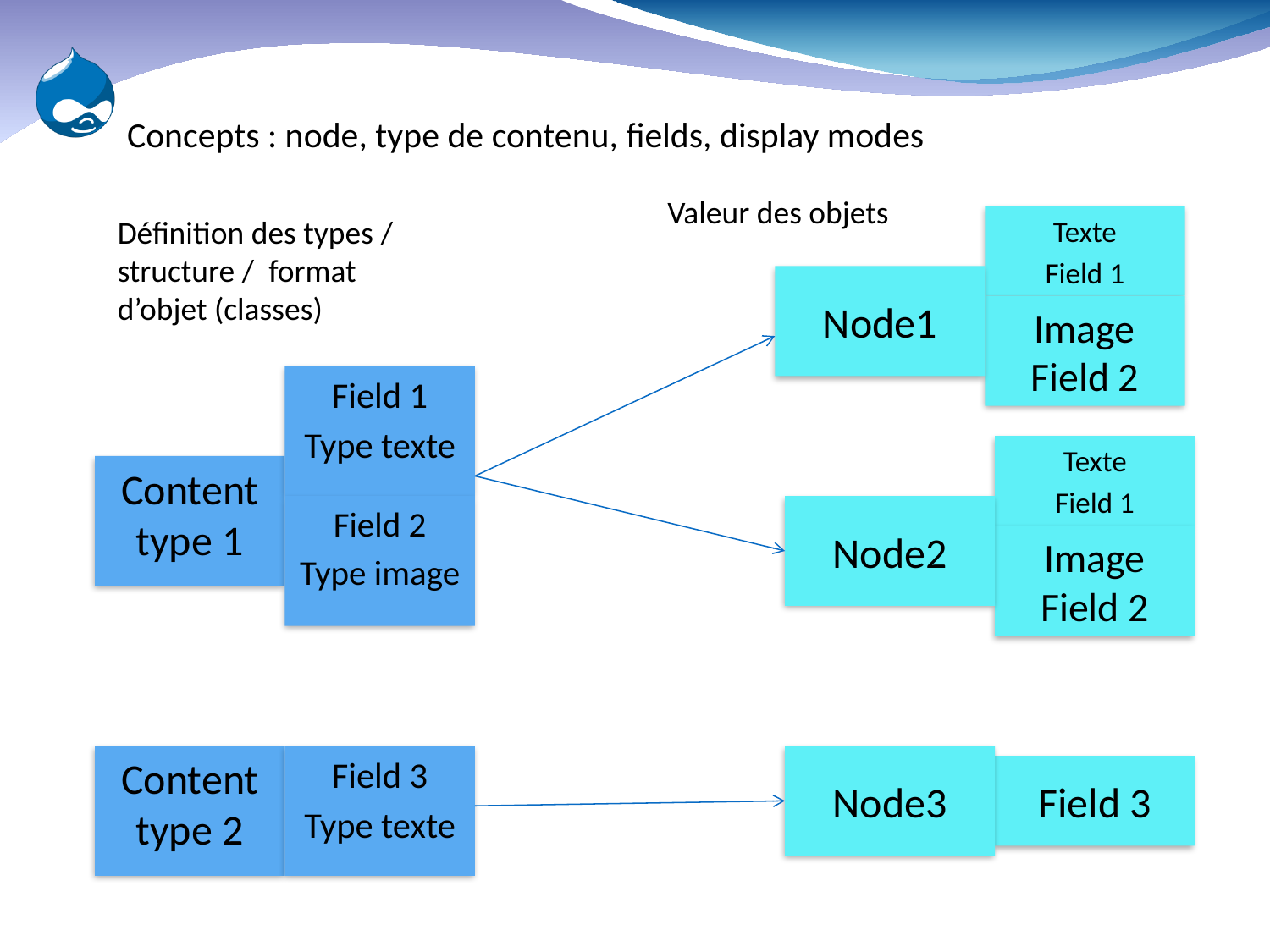

# Concepts : node, type de contenu, fields, display modes
Valeur des objets
Définition des types / structure /  format d’objet (classes)
Texte
Field 1
Node1
Image Field 2
Field 1
Type texte
Texte
Field 1
Content type 1
Field 2
Type image
Node2
Image Field 2
Content type 2
Field 3
Type texte
Node3
Field 3